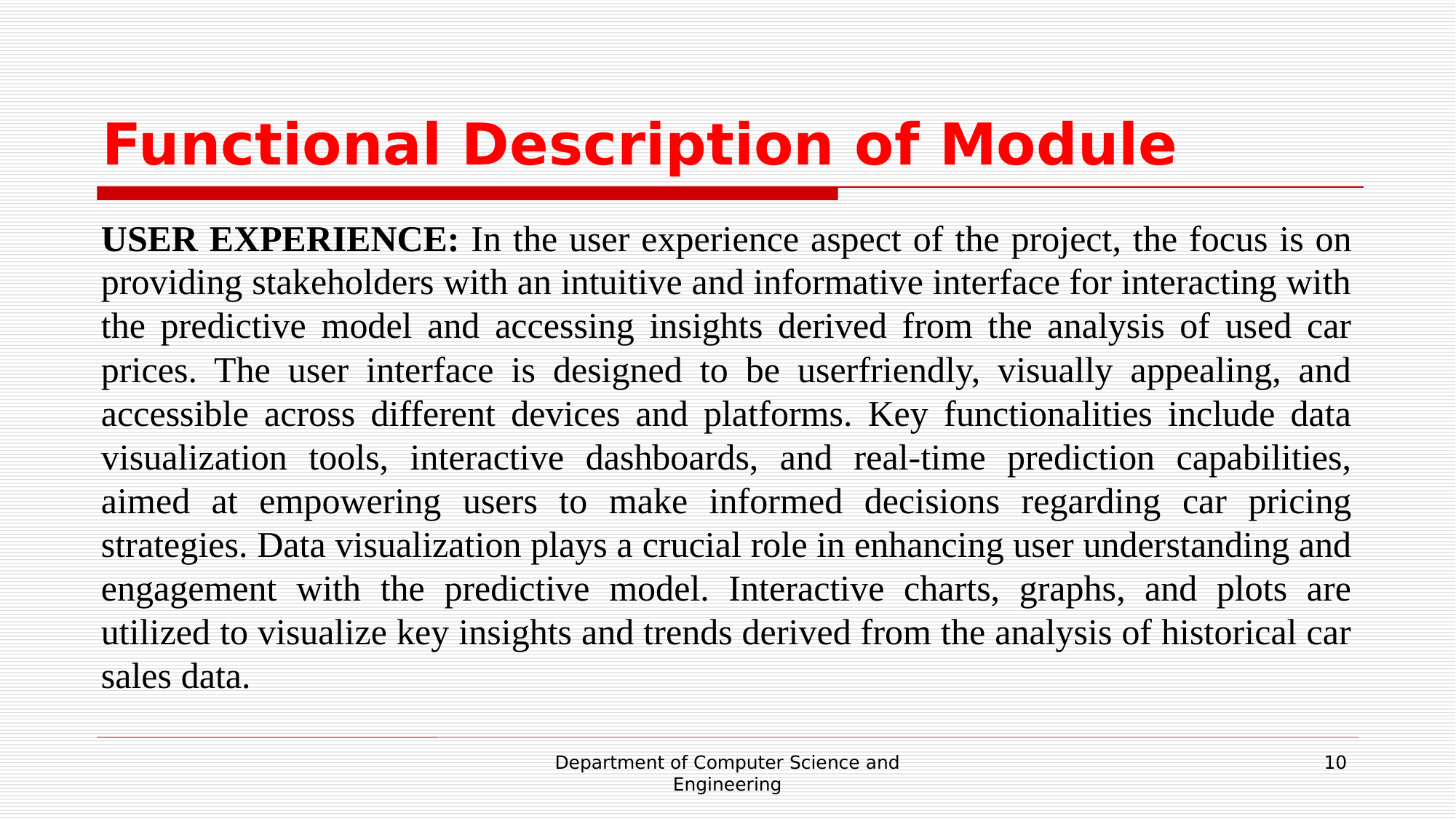

# Functional Description of Module
USER EXPERIENCE: In the user experience aspect of the project, the focus is on providing stakeholders with an intuitive and informative interface for interacting with the predictive model and accessing insights derived from the analysis of used car prices. The user interface is designed to be userfriendly, visually appealing, and accessible across different devices and platforms. Key functionalities include data visualization tools, interactive dashboards, and real-time prediction capabilities, aimed at empowering users to make informed decisions regarding car pricing strategies. Data visualization plays a crucial role in enhancing user understanding and engagement with the predictive model. Interactive charts, graphs, and plots are utilized to visualize key insights and trends derived from the analysis of historical car sales data.

Department of Computer Science and Engineering
10